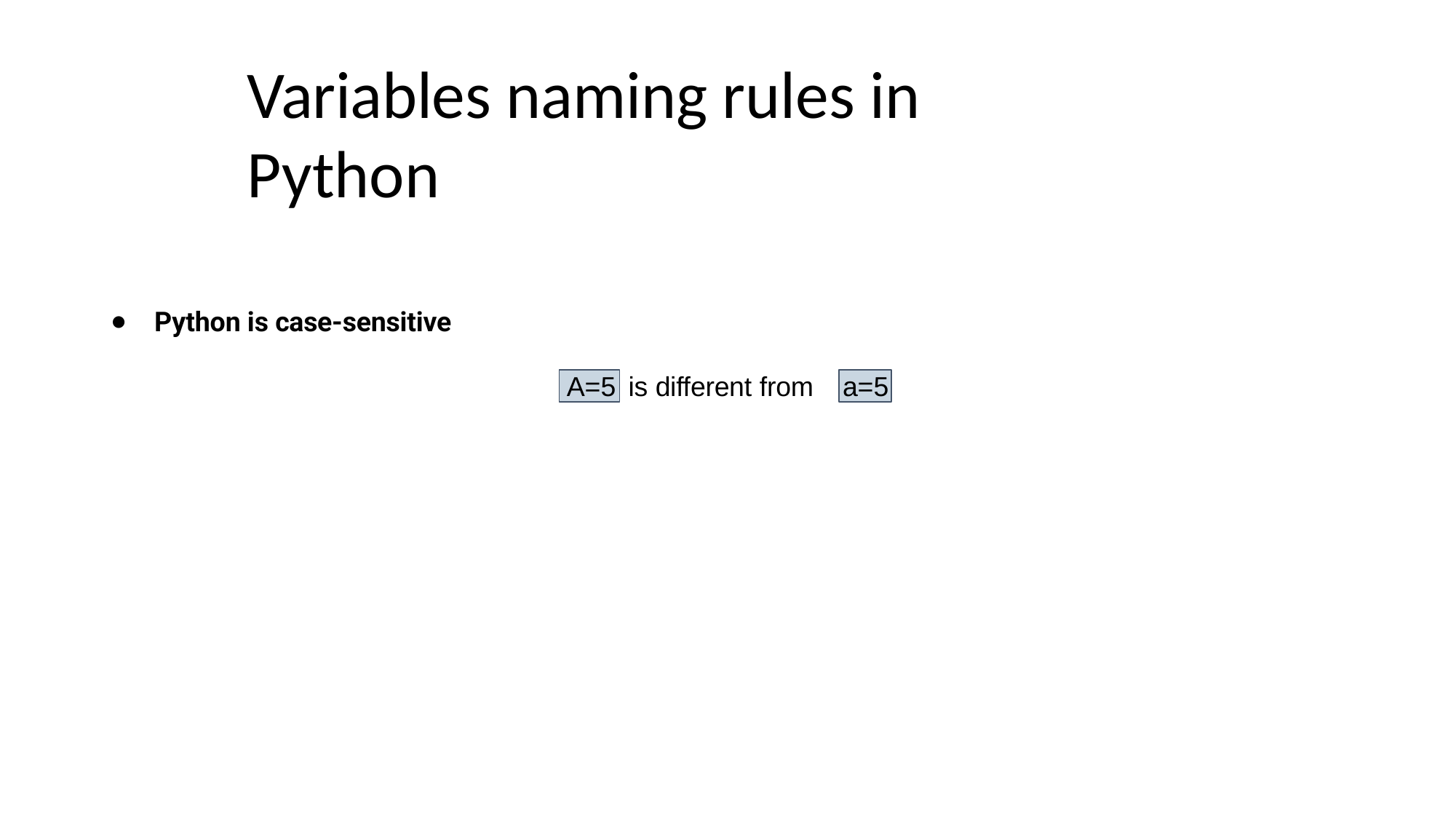

# Variables naming rules in Python
Python is case-sensitive
is different from
A=5
a=5